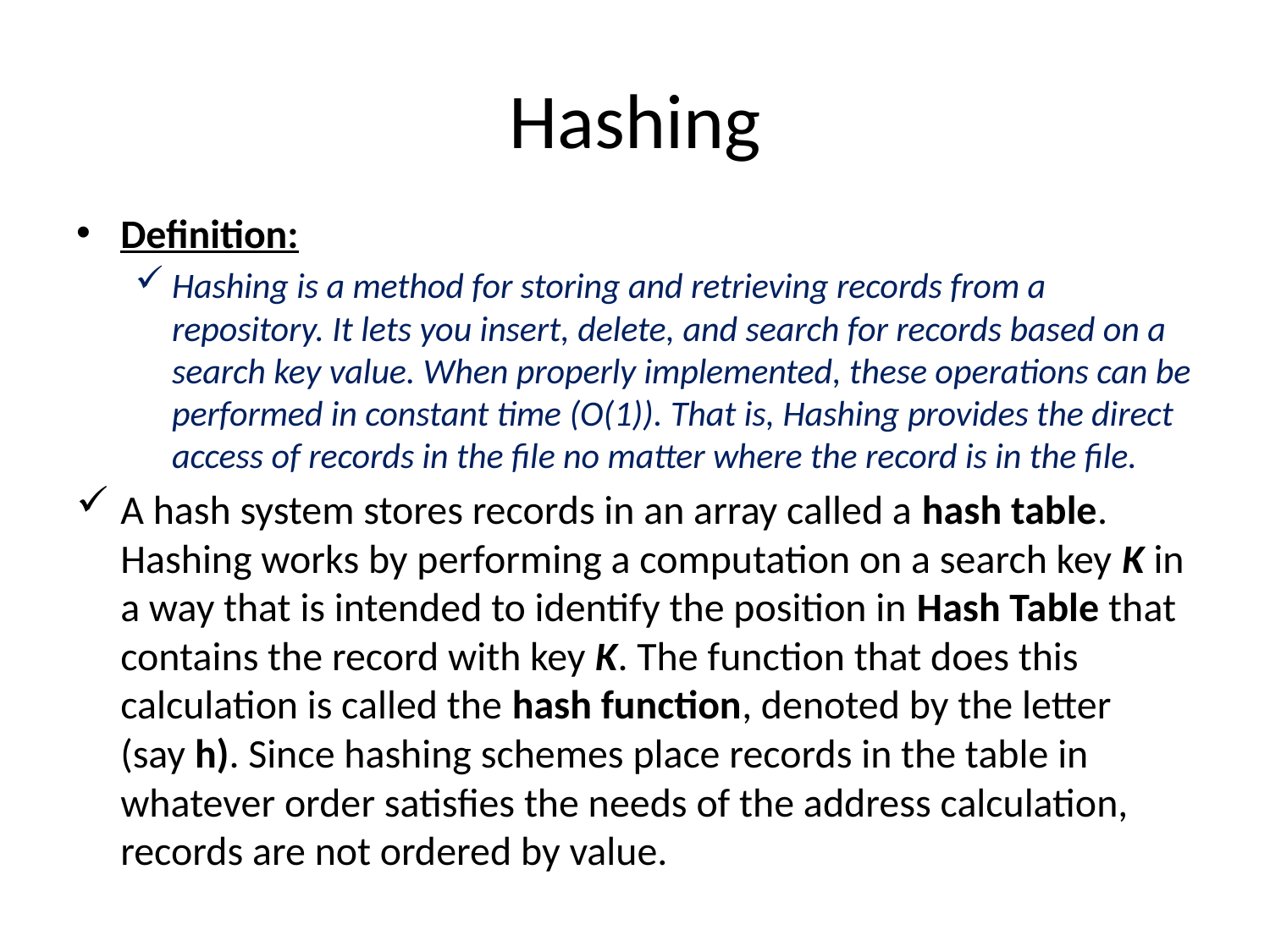

# Hashing
Definition:
Hashing is a method for storing and retrieving records from a repository. It lets you insert, delete, and search for records based on a search key value. When properly implemented, these operations can be performed in constant time (O(1)). That is, Hashing provides the direct access of records in the file no matter where the record is in the file.
A hash system stores records in an array called a hash table. Hashing works by performing a computation on a search key K in a way that is intended to identify the position in Hash Table that contains the record with key K. The function that does this calculation is called the hash function, denoted by the letter (say h). Since hashing schemes place records in the table in whatever order satisfies the needs of the address calculation, records are not ordered by value.